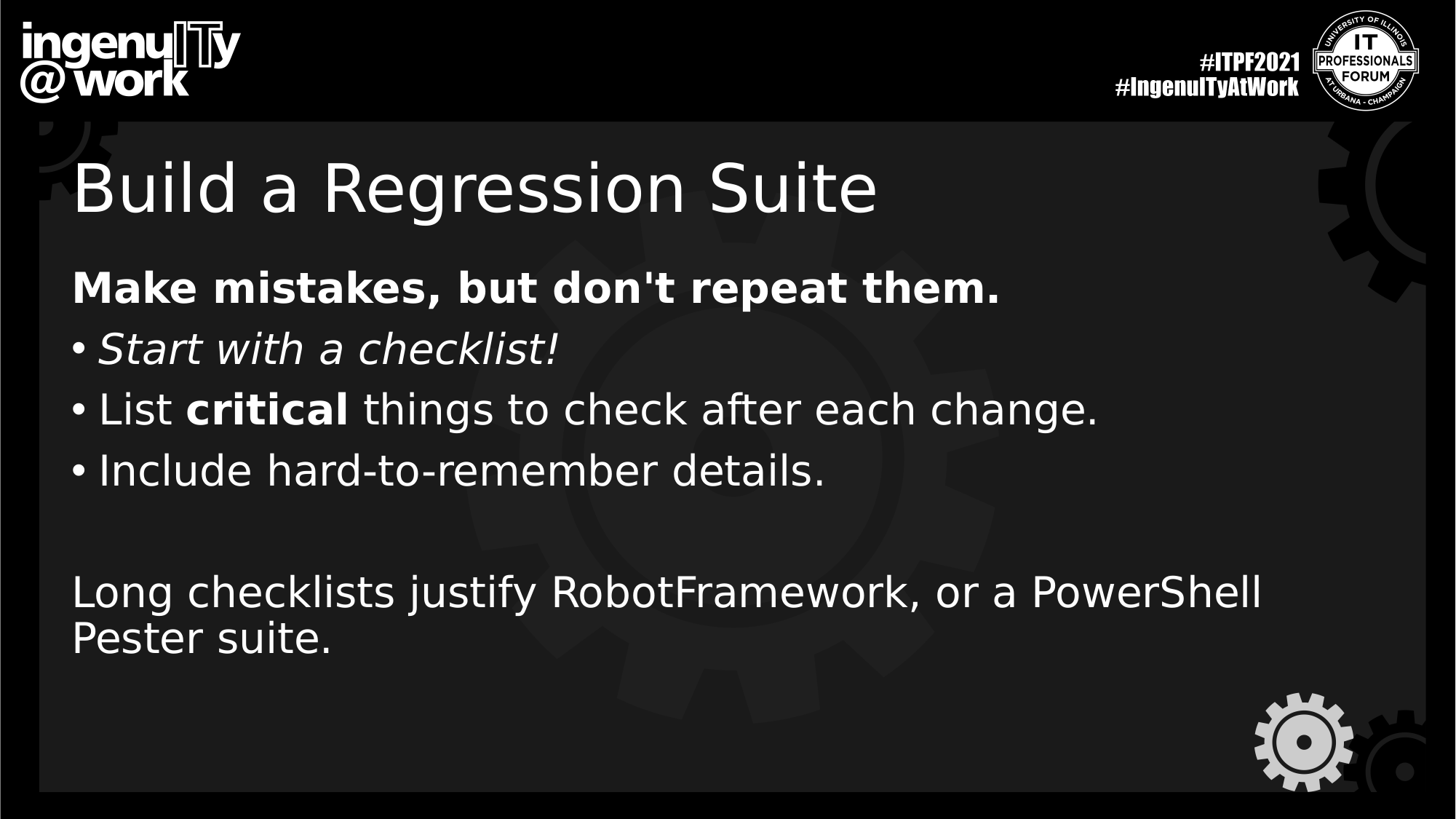

# Build a Regression Suite
Make mistakes, but don't repeat them.
Start with a checklist!
List critical things to check after each change.
Include hard-to-remember details.

Long checklists justify RobotFramework, or a PowerShell Pester suite.